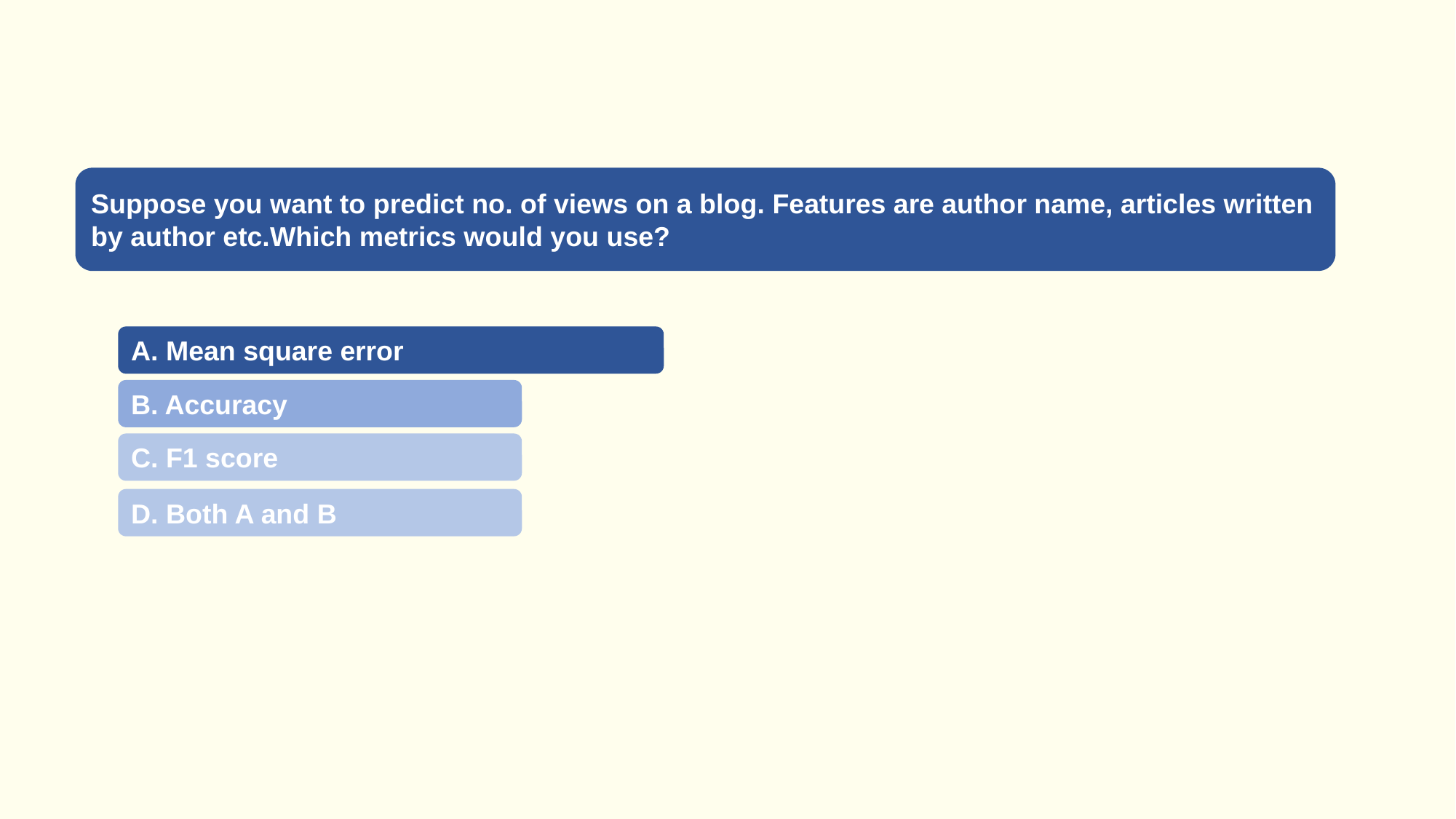

Suppose you want to predict no. of views on a blog. Features are author name, articles written by author etc.Which metrics would you use?
A. Mean square error
B. Accuracy
C. F1 score
D. Both A and B